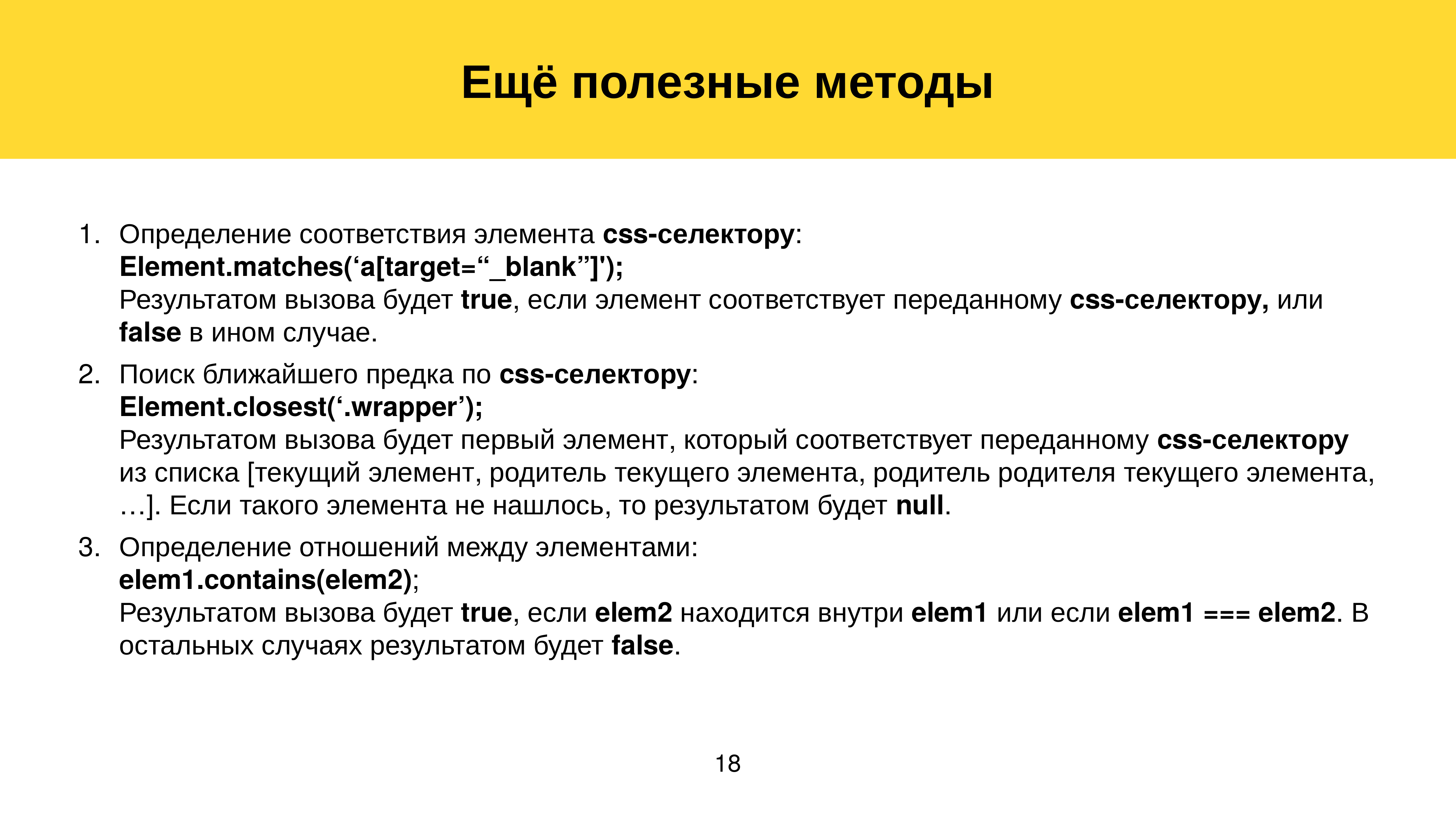

Ещё полезные методы
Определение соответствия элемента css-селектору:
Element.matches(‘a[target=“_blank”]');
Результатом вызова будет true, если элемент соответствует переданному css-селектору, или false в ином случае.
Поиск ближайшего предка по css-селектору:
Element.closest(‘.wrapper’);
Результатом вызова будет первый элемент, который соответствует переданному css-селектору из списка [текущий элемент, родитель текущего элемента, родитель родителя текущего элемента, …]. Если такого элемента не нашлось, то результатом будет null.
Определение отношений между элементами:
elem1.contains(elem2);
Результатом вызова будет true, если elem2 находится внутри elem1 или если elem1 === elem2. В остальных случаях результатом будет false.
18